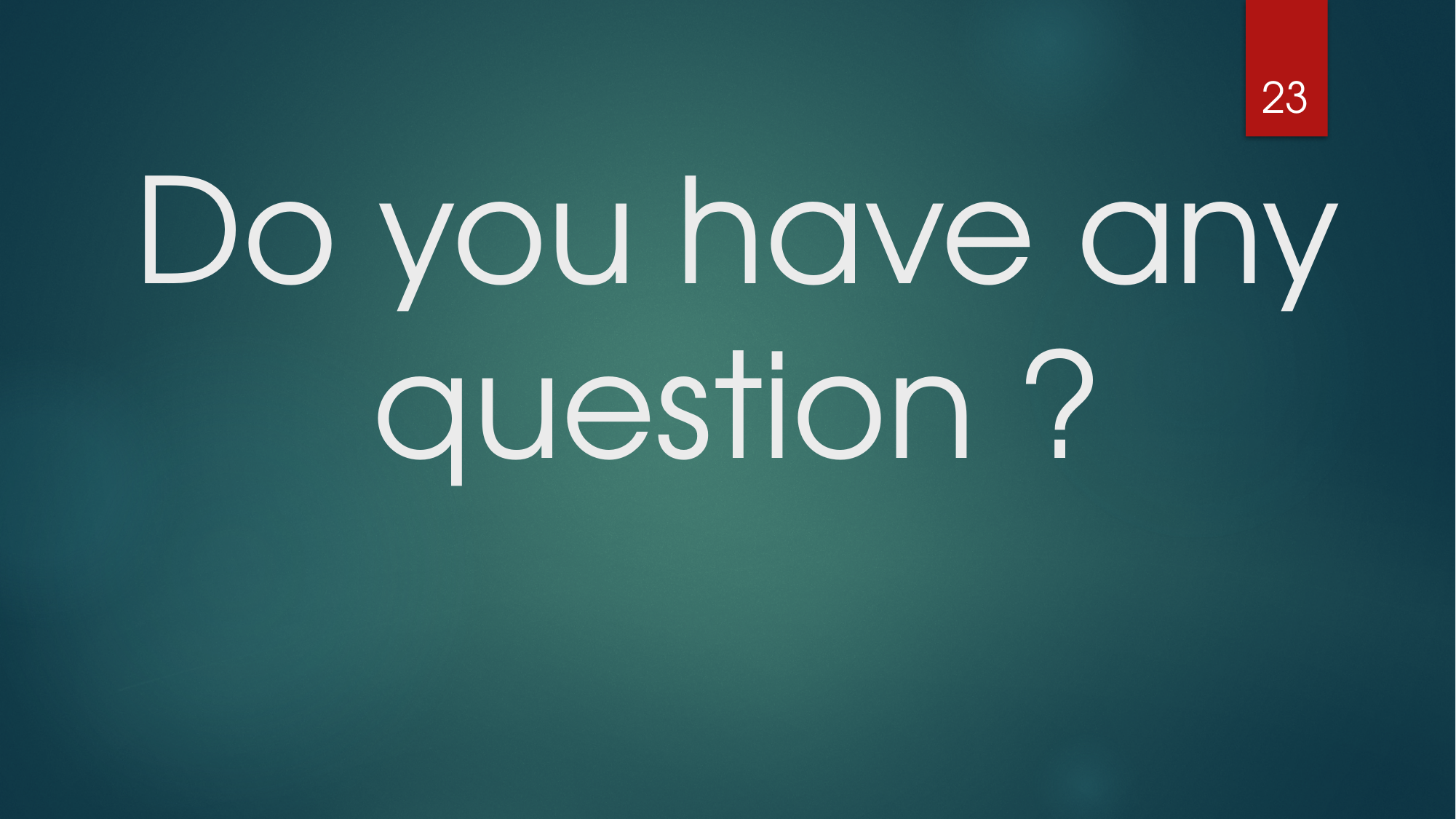

23
# Do you have any question ?